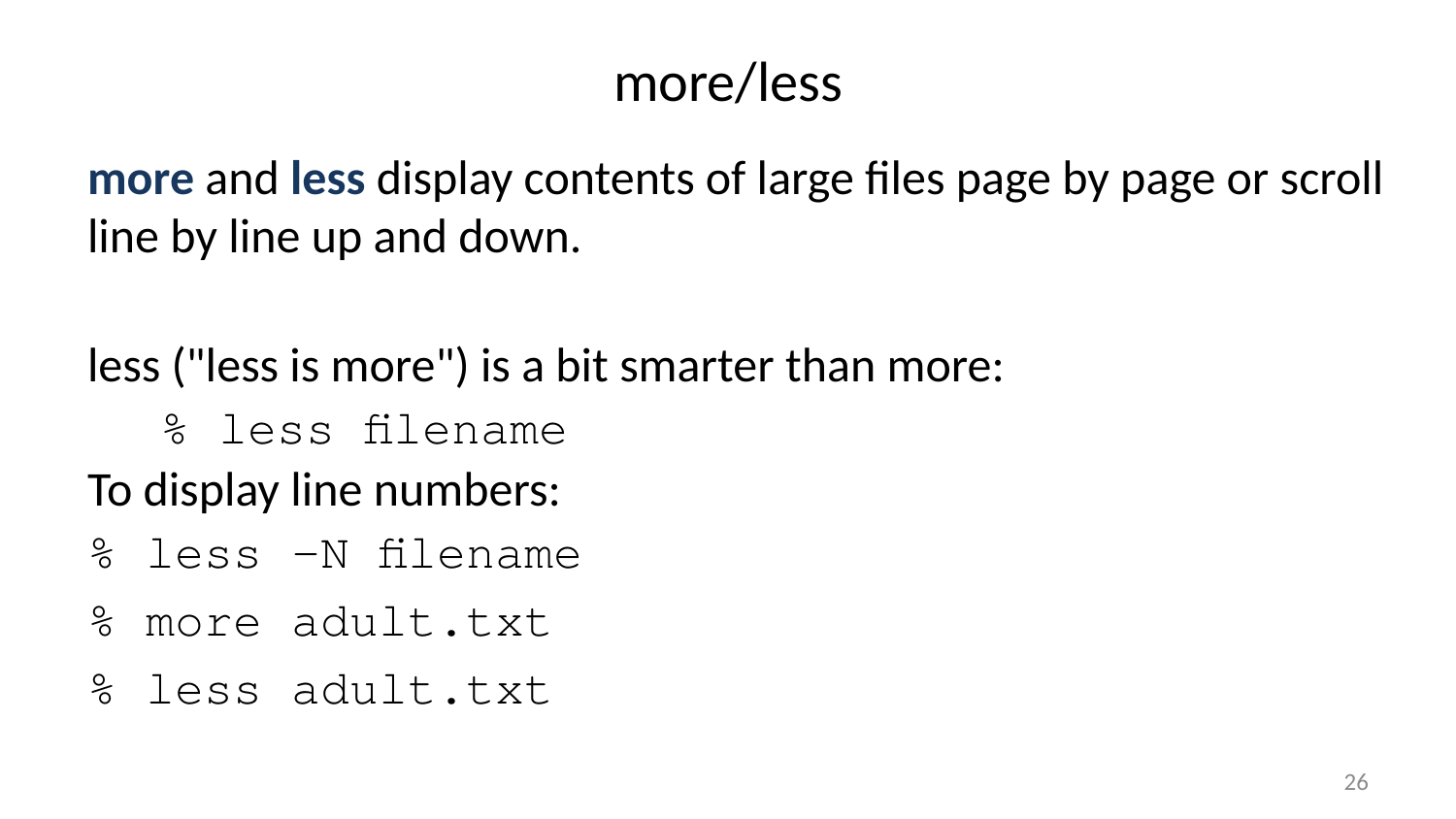

# more/less
more and less display contents of large files page by page or scroll line by line up and down.

less ("less is more") is a bit smarter than more:
% less filename
To display line numbers:
% less -N filename
% more adult.txt
% less adult.txt
26